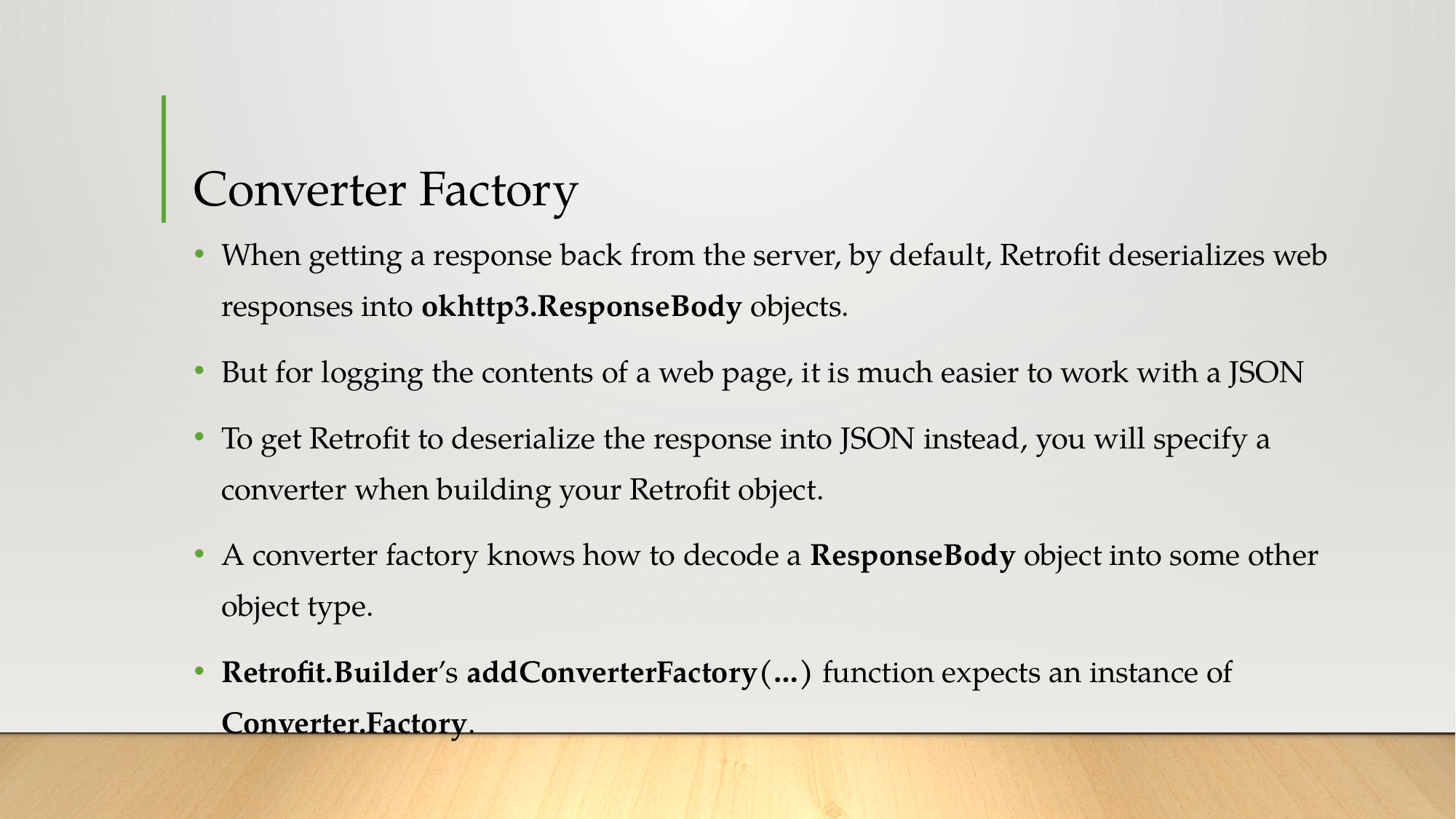

# Converter Factory
When getting a response back from the server, by default, Retrofit deserializes web responses into okhttp3.ResponseBody objects.
But for logging the contents of a web page, it is much easier to work with a JSON
To get Retrofit to deserialize the response into JSON instead, you will specify a converter when building your Retrofit object.
A converter factory knows how to decode a ResponseBody object into some other object type.
Retrofit.Builder’s addConverterFactory(…) function expects an instance of Converter.Factory.